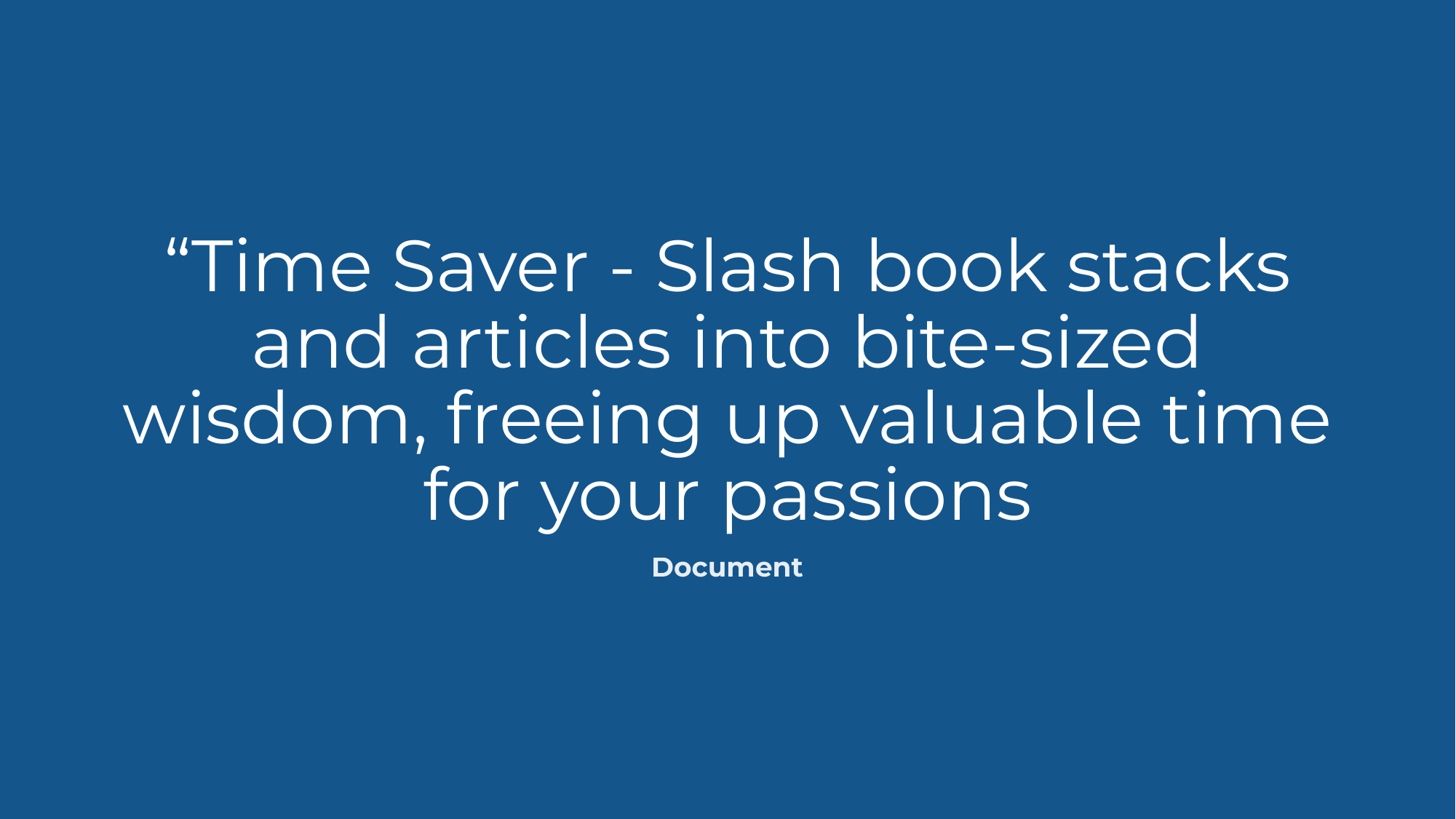

“Time Saver - Slash book stacks and articles into bite-sized wisdom, freeing up valuable time for your passions
Document